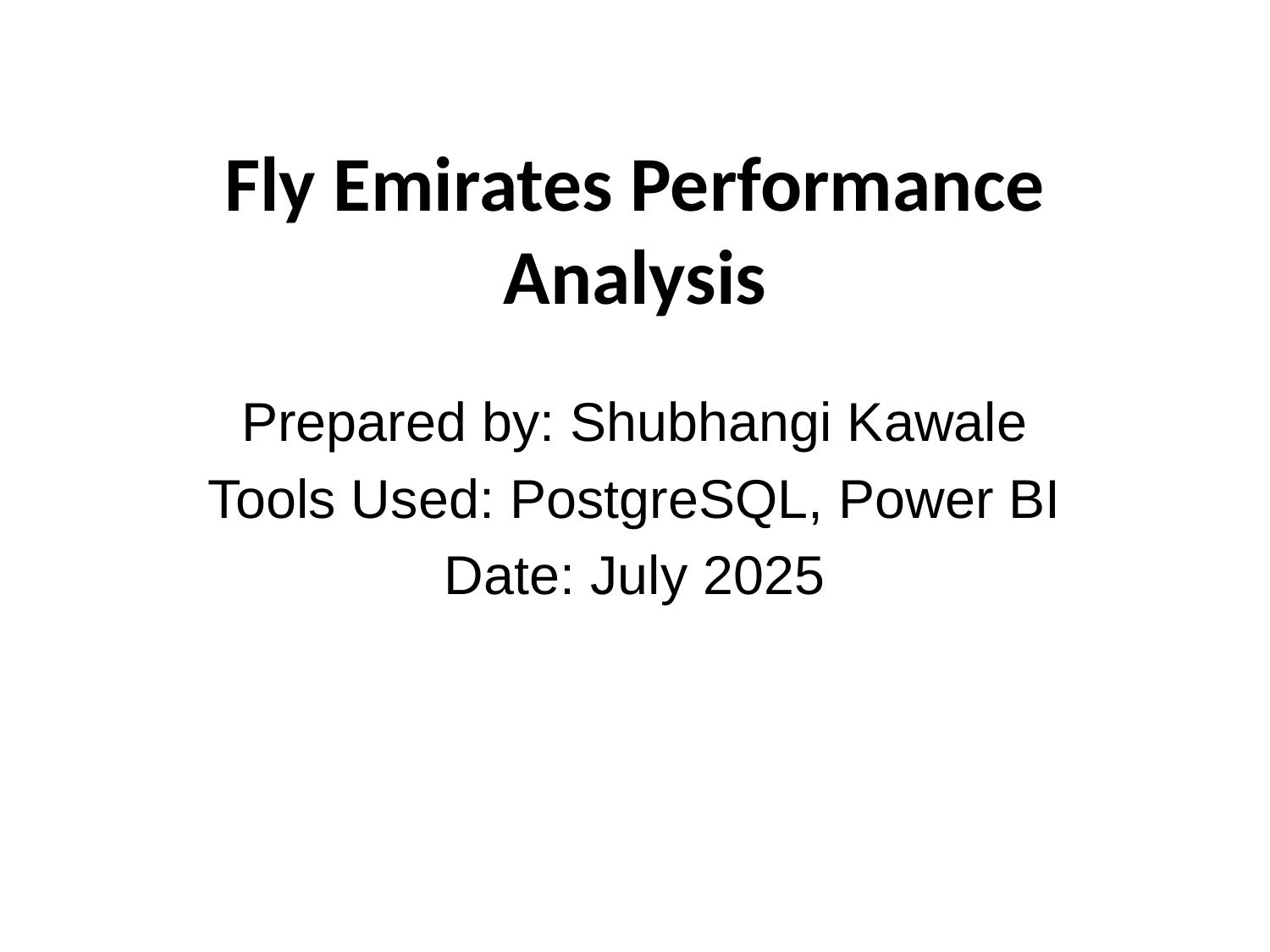

# Fly Emirates Performance Analysis
Prepared by: Shubhangi Kawale
Tools Used: PostgreSQL, Power BI
Date: July 2025